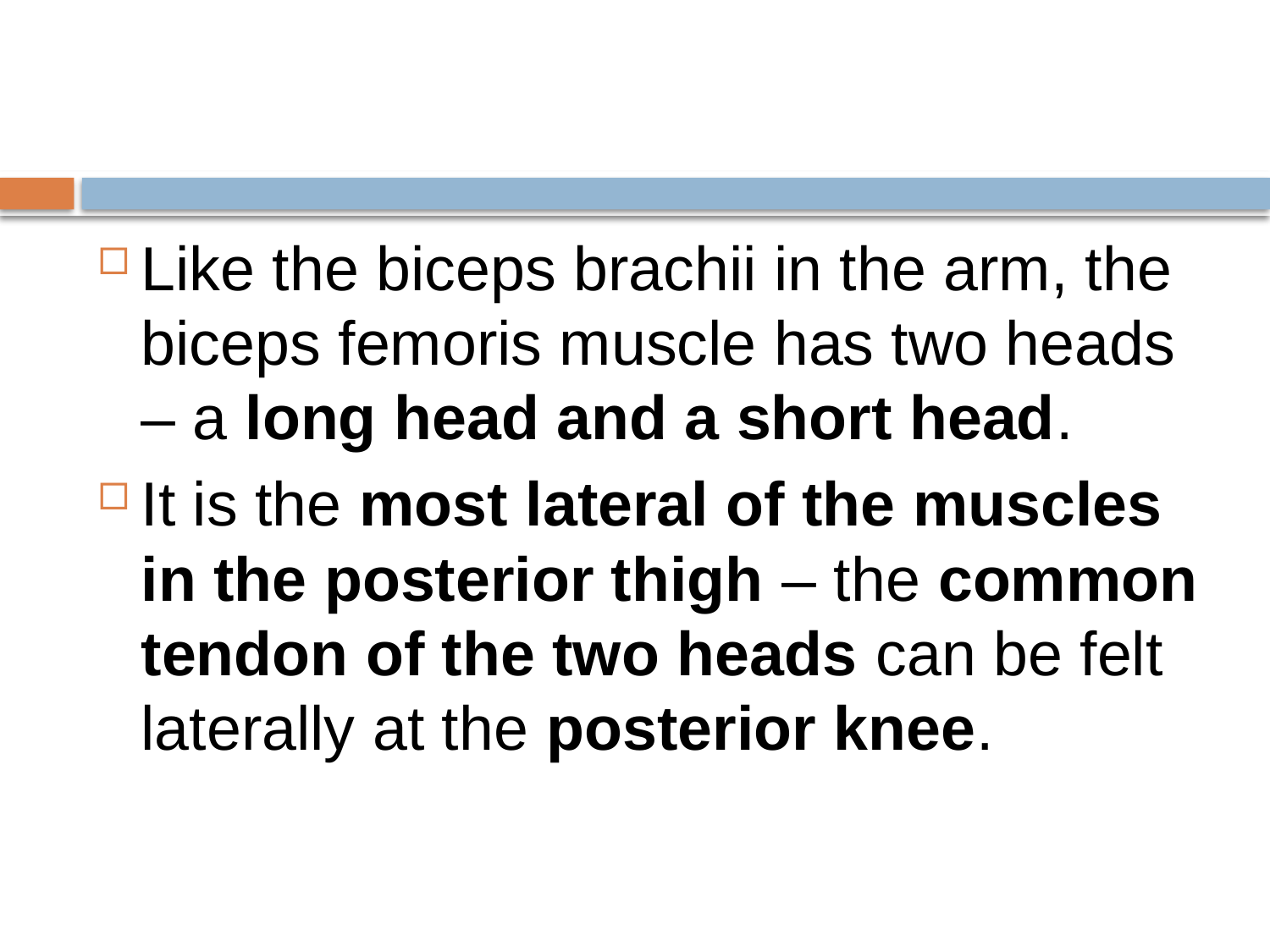

#
Like the biceps brachii in the arm, the biceps femoris muscle has two heads – a long head and a short head.
It is the most lateral of the muscles in the posterior thigh – the common tendon of the two heads can be felt laterally at the posterior knee.